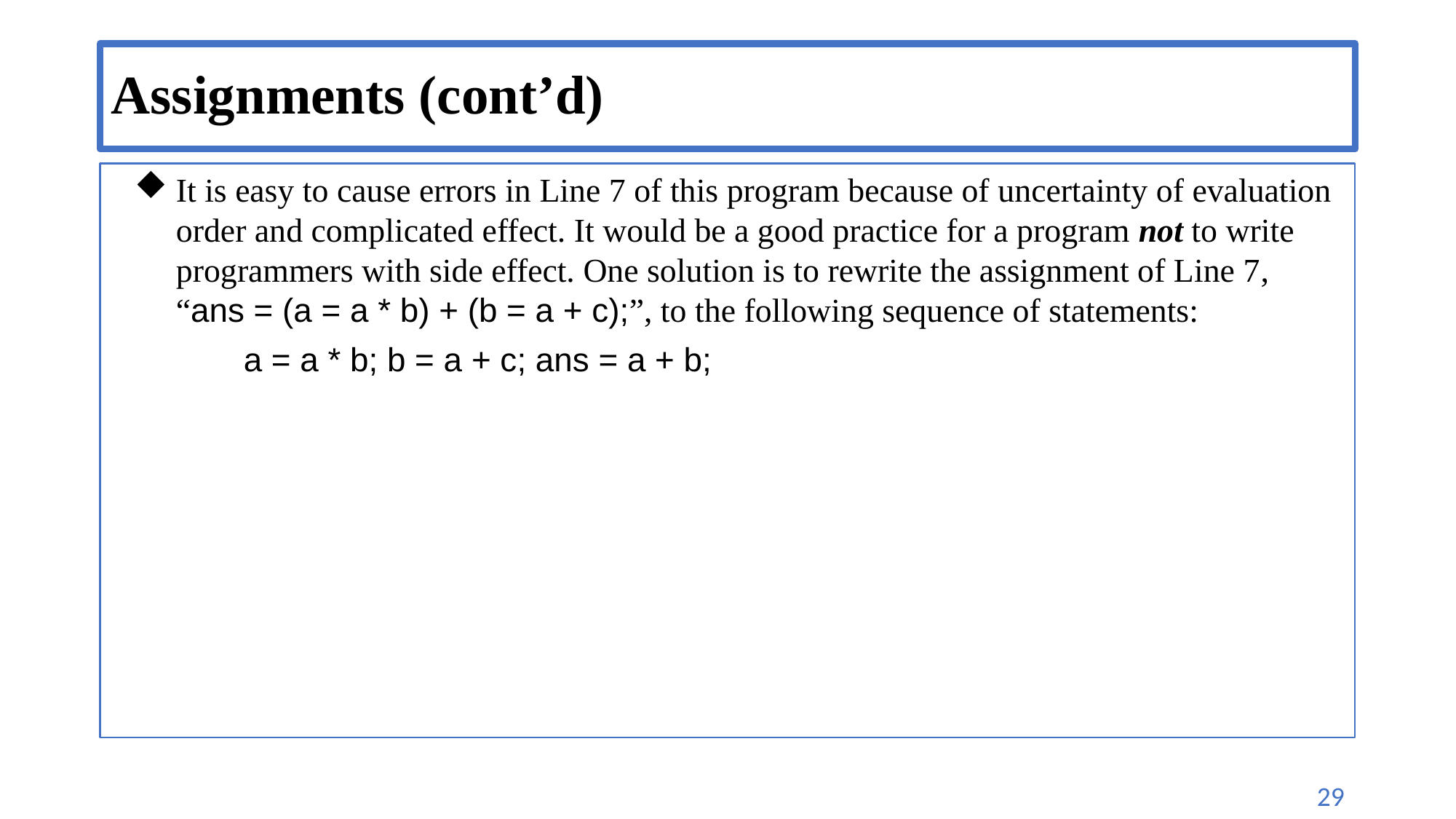

# Assignments (cont’d)
It is easy to cause errors in Line 7 of this program because of uncertainty of evaluation order and complicated effect. It would be a good practice for a program not to write programmers with side effect. One solution is to rewrite the assignment of Line 7, “ans = (a = a * b) + (b = a + c);”, to the following sequence of statements:
	a = a * b; b = a + c; ans = a + b;